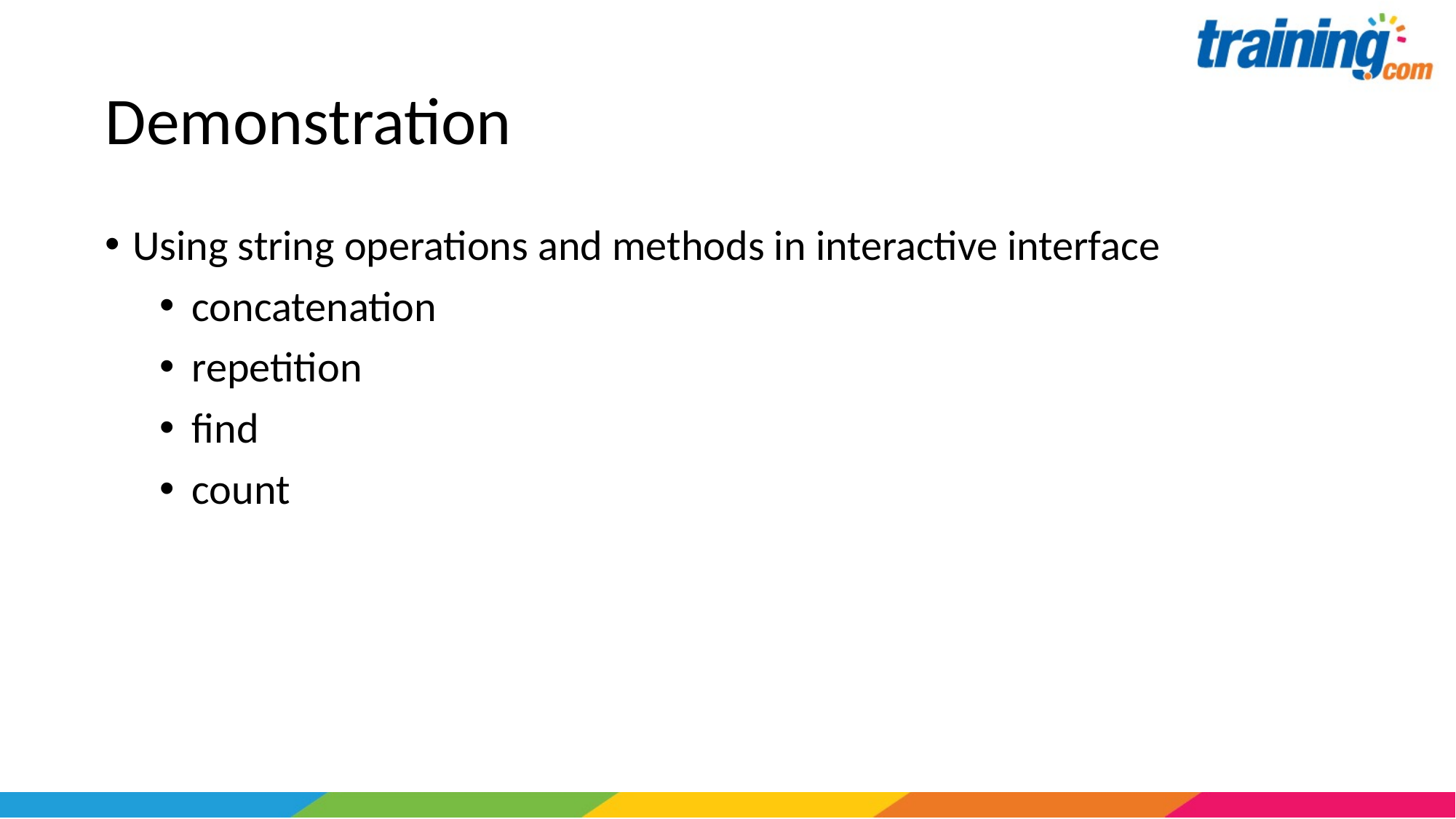

# Demonstration
Using string operations and methods in interactive interface
concatenation
repetition
find
count